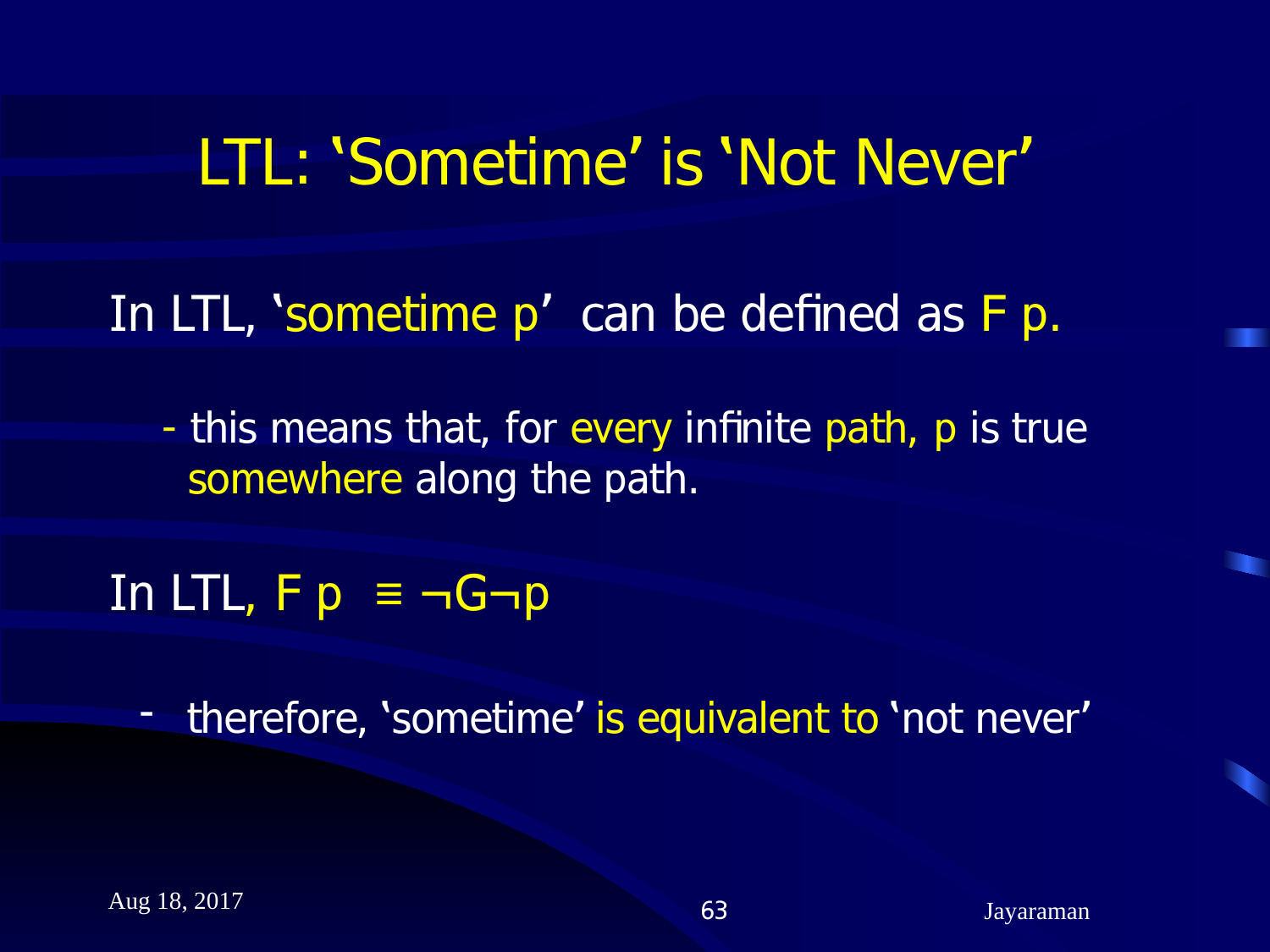

# LTL: ‘Sometime’ is ‘Not Never’
In LTL, ‘sometime p’  can be defined as F p.

    - this means that, for every infinite path, p is true
      somewhere along the path.

In LTL, F p  ≡ ¬G¬p
therefore, ‘sometime’ is equivalent to ‘not never’
Aug 18, 2017
63
Jayaraman